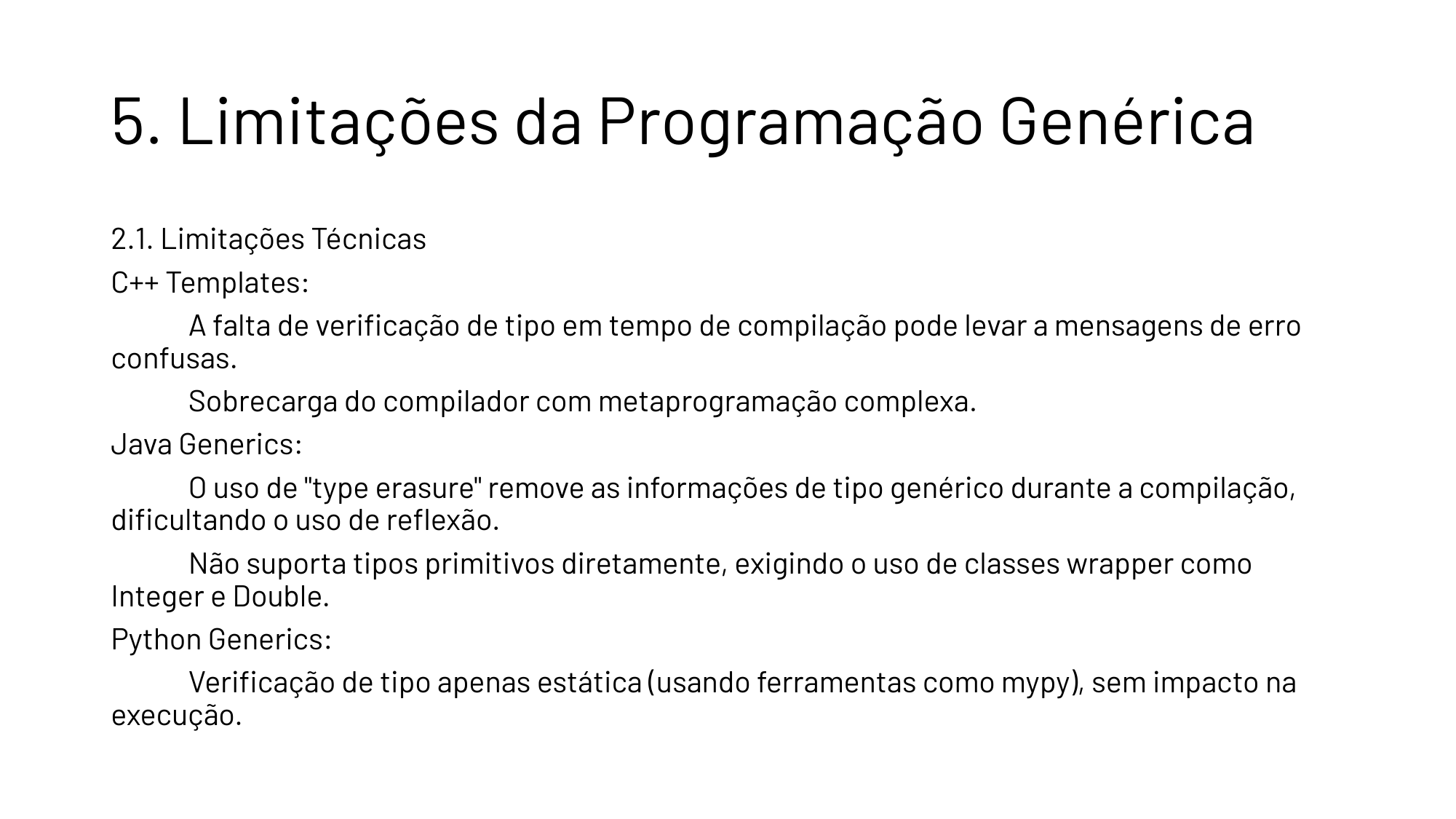

# 5. Limitações da Programação Genérica
2.1. Limitações Técnicas
C++ Templates:
	A falta de verificação de tipo em tempo de compilação pode levar a mensagens de erro confusas.
	Sobrecarga do compilador com metaprogramação complexa.
Java Generics:
	O uso de "type erasure" remove as informações de tipo genérico durante a compilação, dificultando o uso de reflexão.
	Não suporta tipos primitivos diretamente, exigindo o uso de classes wrapper como Integer e Double.
Python Generics:
	Verificação de tipo apenas estática (usando ferramentas como mypy), sem impacto na execução.